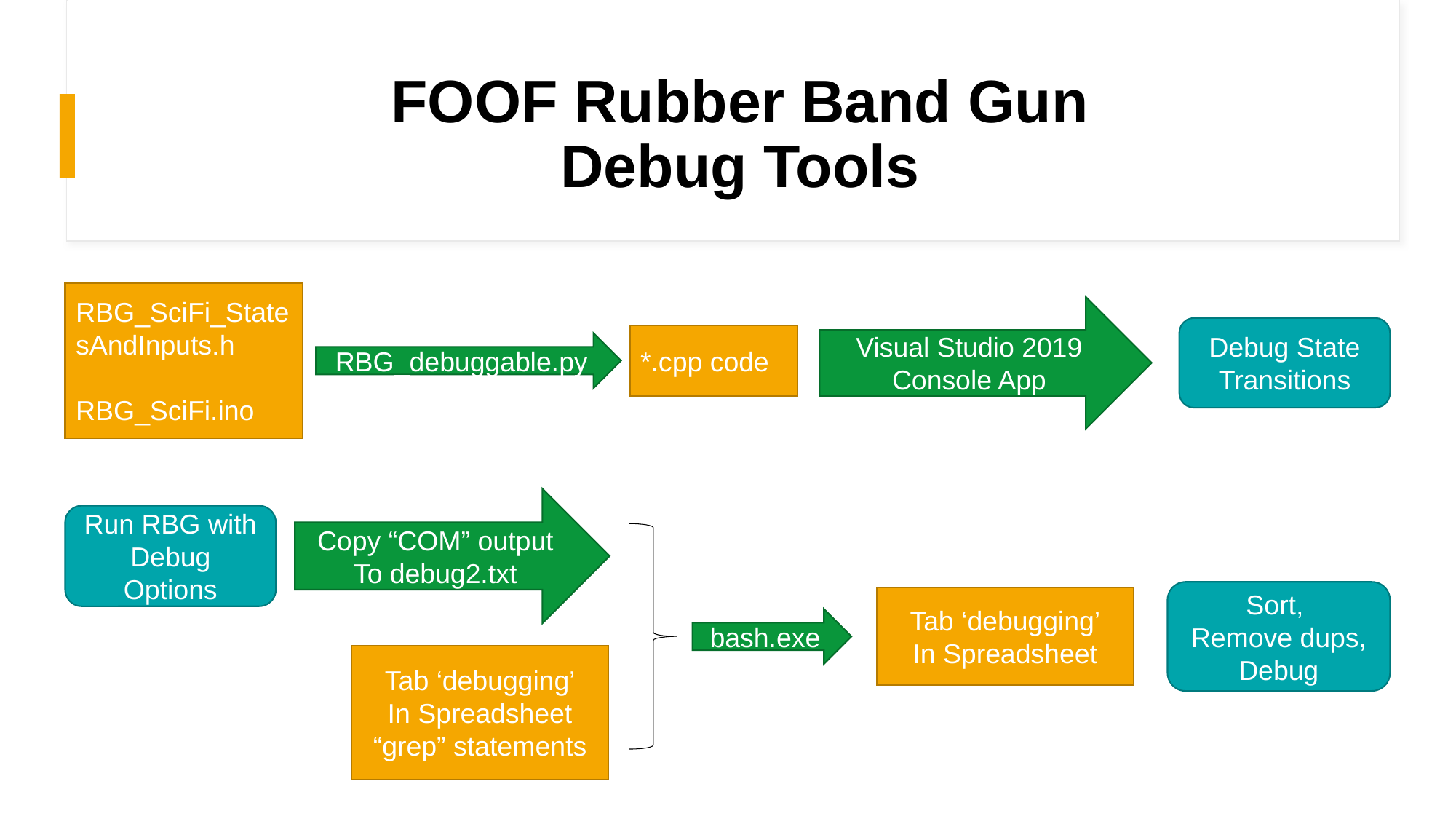

# FOOF Rubber Band Gun Debug Tools
RBG_SciFi_StatesAndInputs.h

RBG_SciFi.ino
Visual Studio 2019
Console App
Debug State Transitions
*.cpp code
RBG_debuggable.py
Copy “COM” output
To debug2.txt
Run RBG with Debug Options

Sort,
Remove dups,
Debug
Tab ‘debugging’
In Spreadsheet
bash.exe
Tab ‘debugging’
In Spreadsheet
“grep” statements